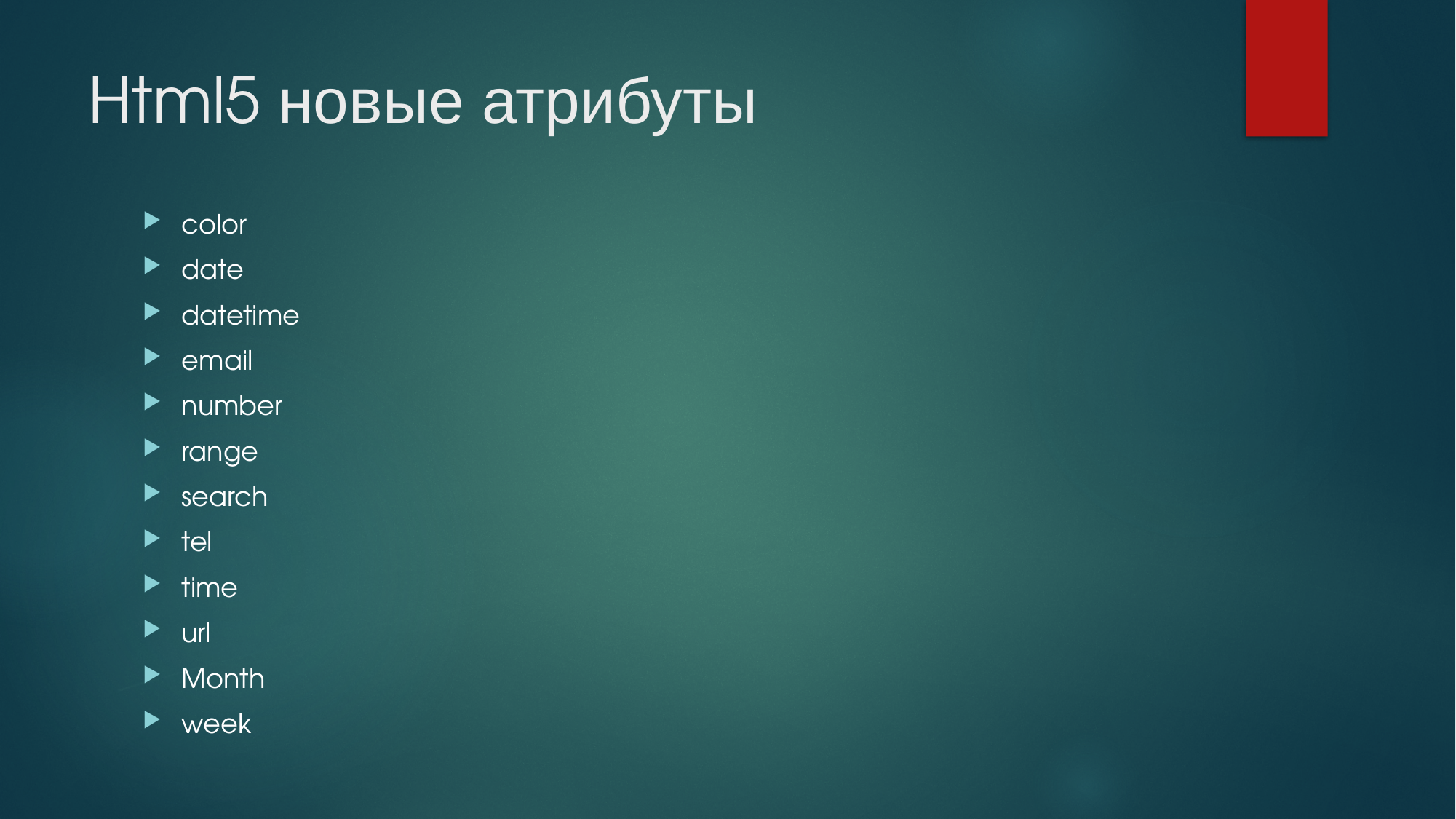

# Html5 новые атрибуты
color
date
datetime
email
number
range
search
tel
time
url
Month
week